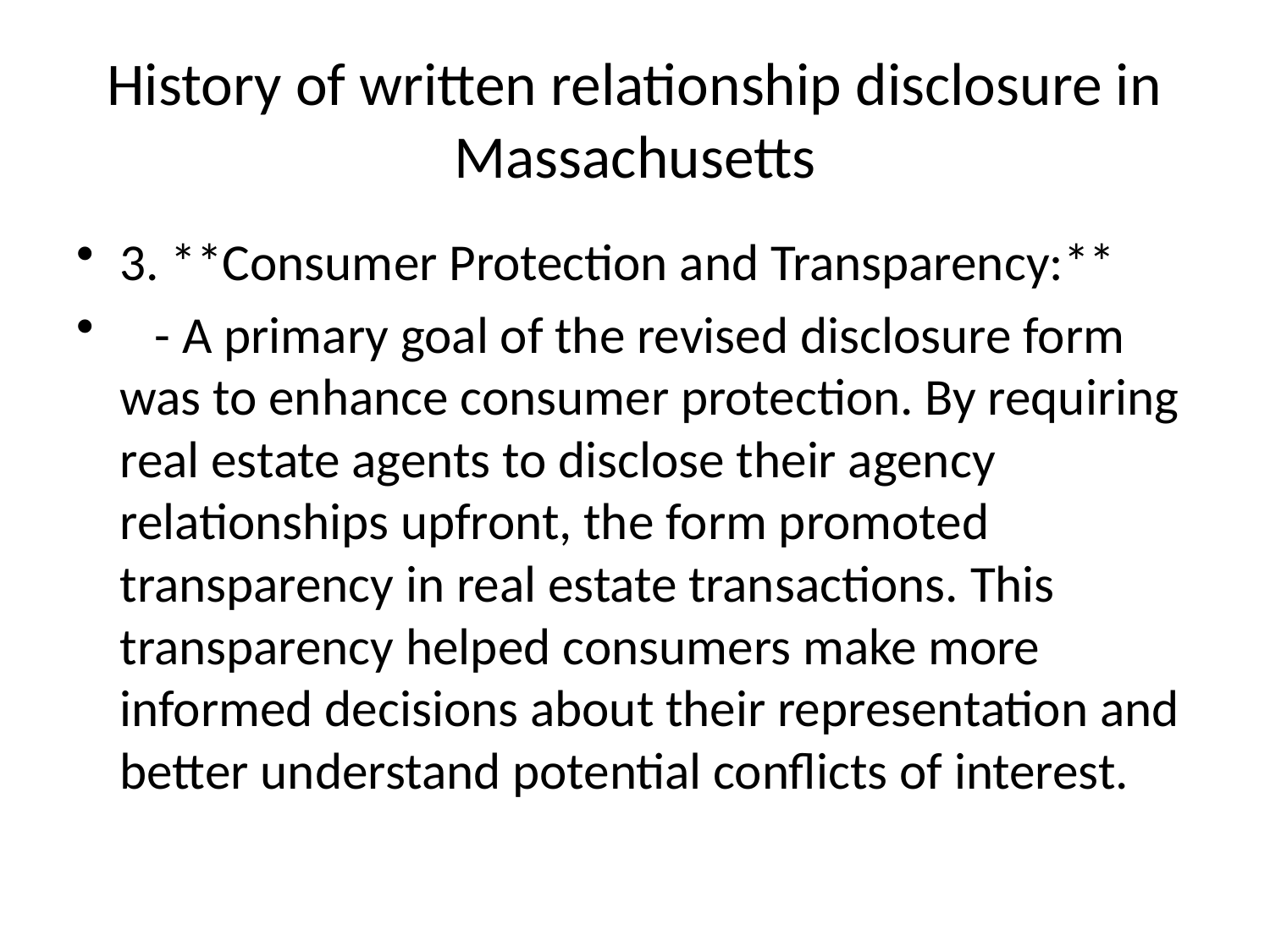

# History of written relationship disclosure in Massachusetts

3. **Consumer Protection and Transparency:**
   - A primary goal of the revised disclosure form was to enhance consumer protection. By requiring real estate agents to disclose their agency relationships upfront, the form promoted transparency in real estate transactions. This transparency helped consumers make more informed decisions about their representation and better understand potential conflicts of interest.